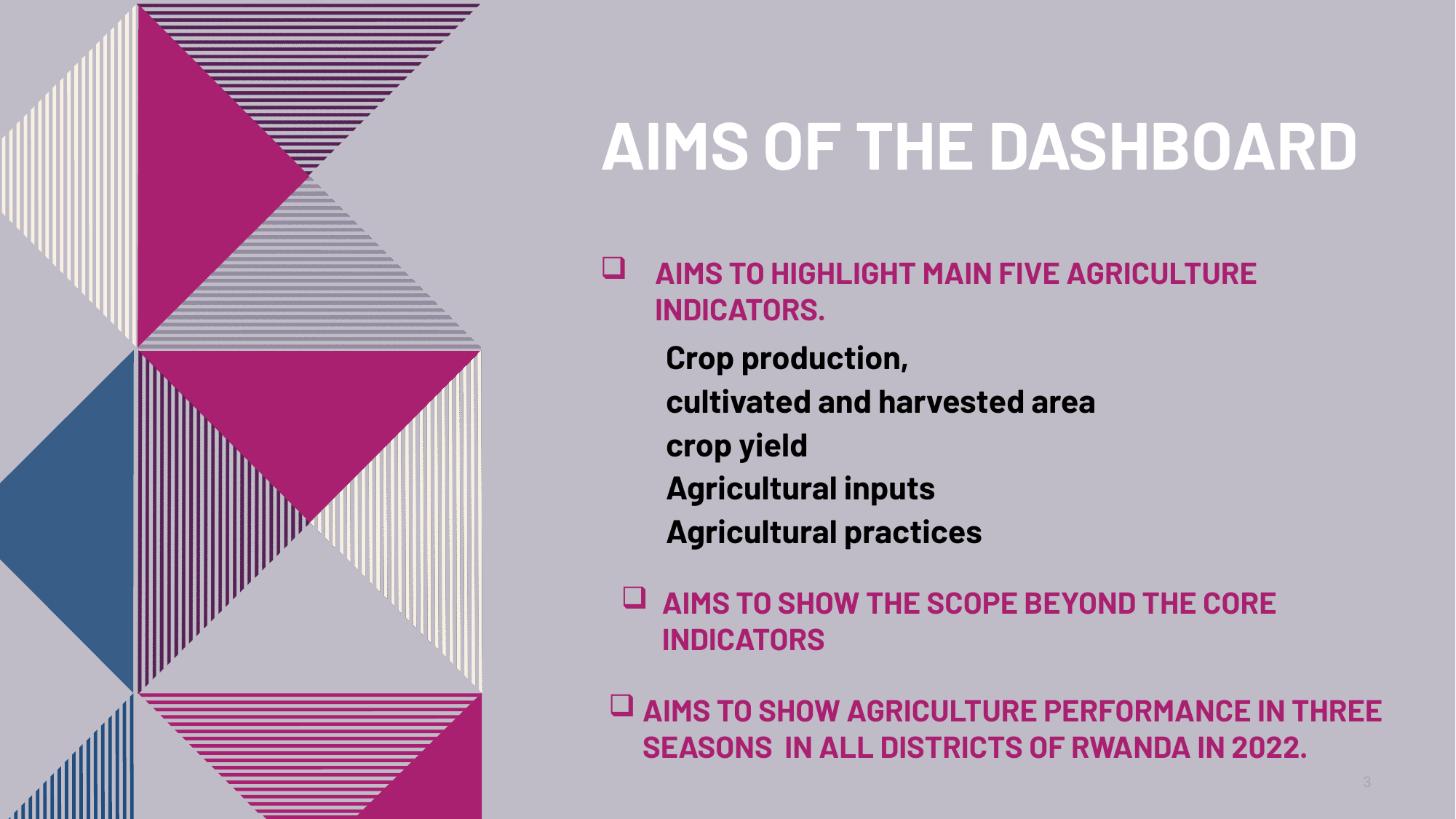

# Aims of the dashboard
Aims to highlight main five agriculture indicators.

Crop production,
cultivated and harvested area
crop yield
Agricultural inputs
Agricultural practices

Aims to show the scope beyond the core indicators
Aims to show agriculture performance in three seasons  in all districts of Rwanda in 2022.
3